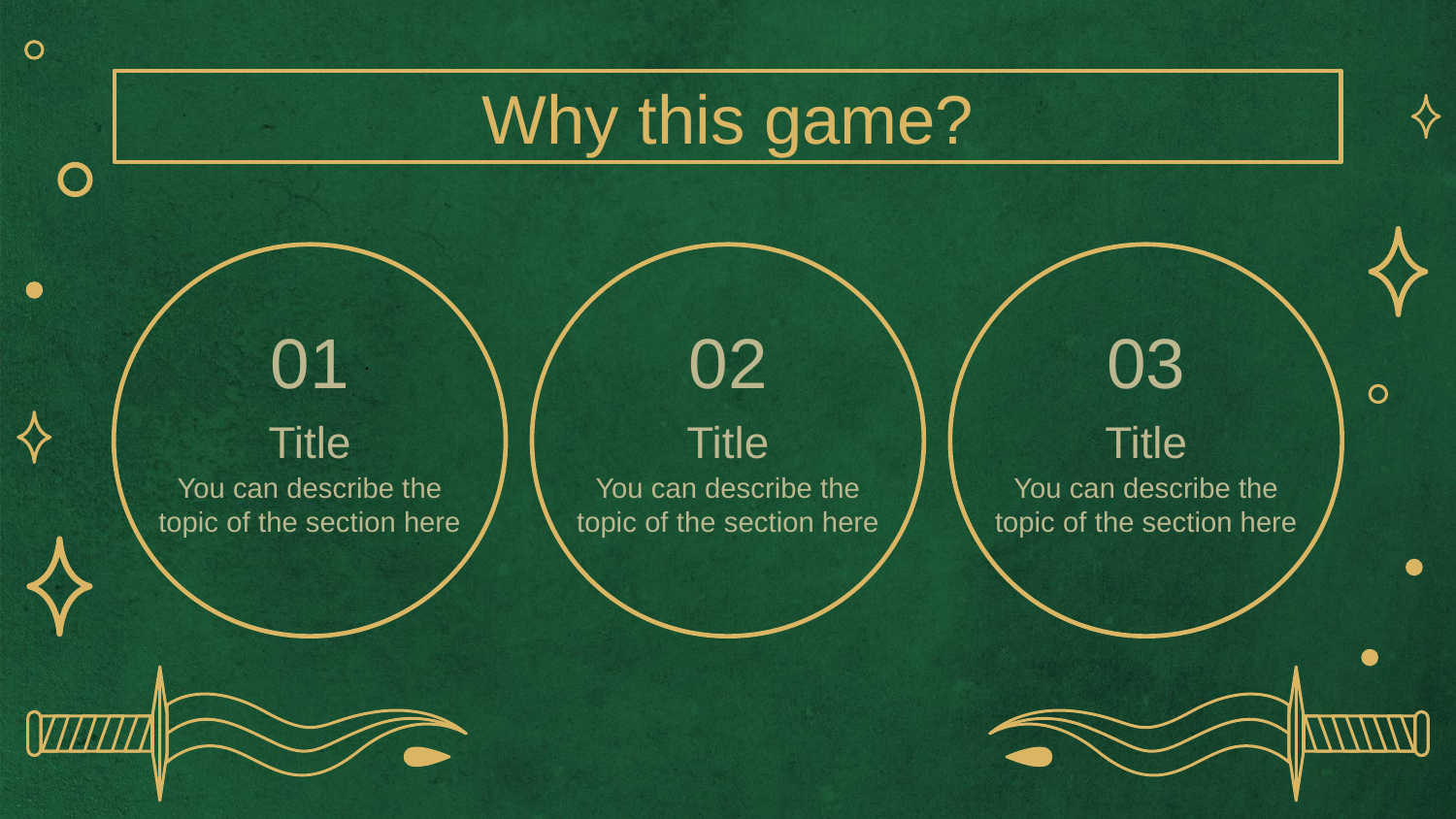

Why this game?

01
02
03
# Title
Title
Title
You can describe the topic of the section here
You can describe the topic of the section here
You can describe the topic of the section here